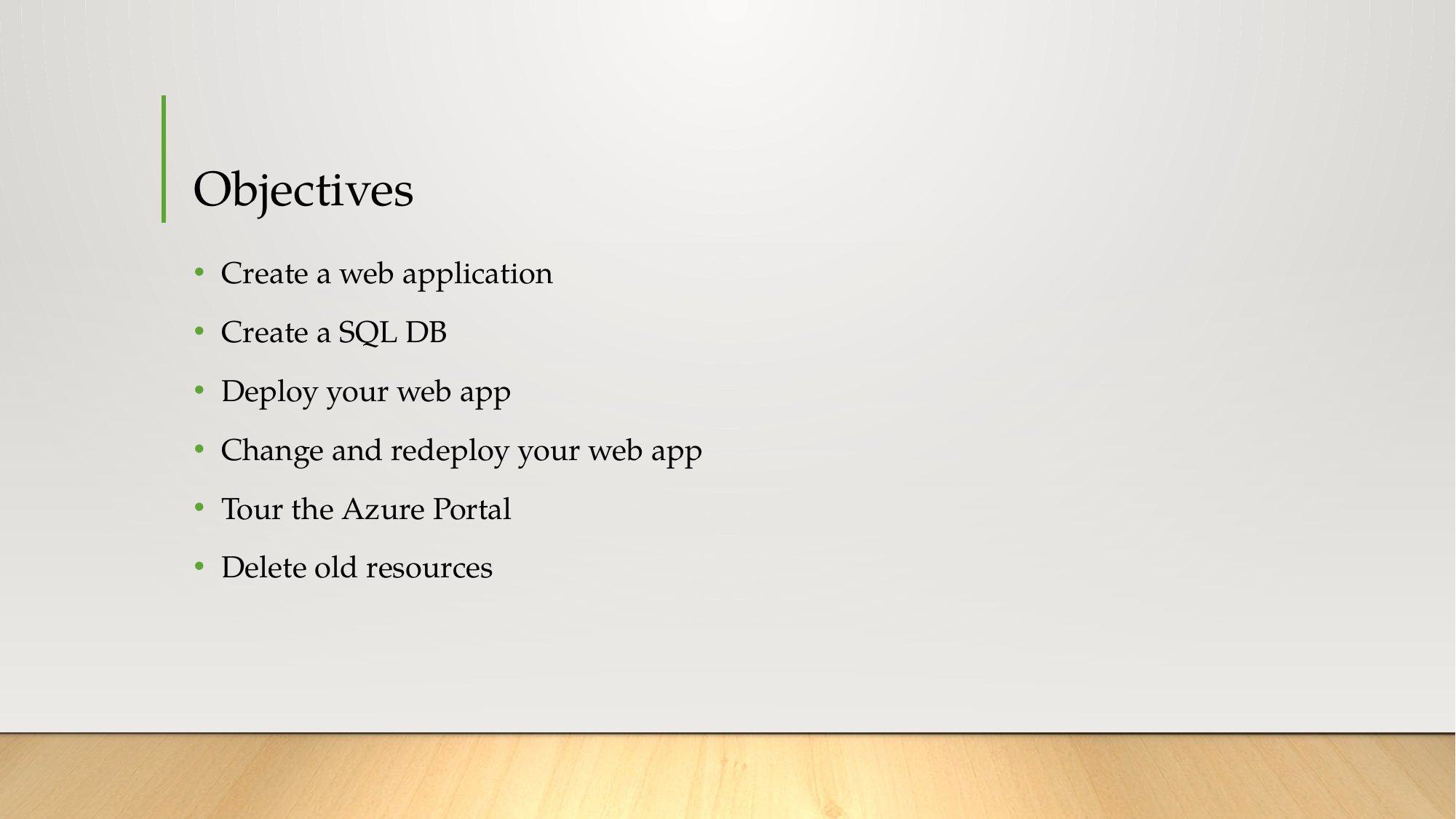

# Objectives
Create a web application
Create a SQL DB
Deploy your web app
Change and redeploy your web app
Tour the Azure Portal
Delete old resources